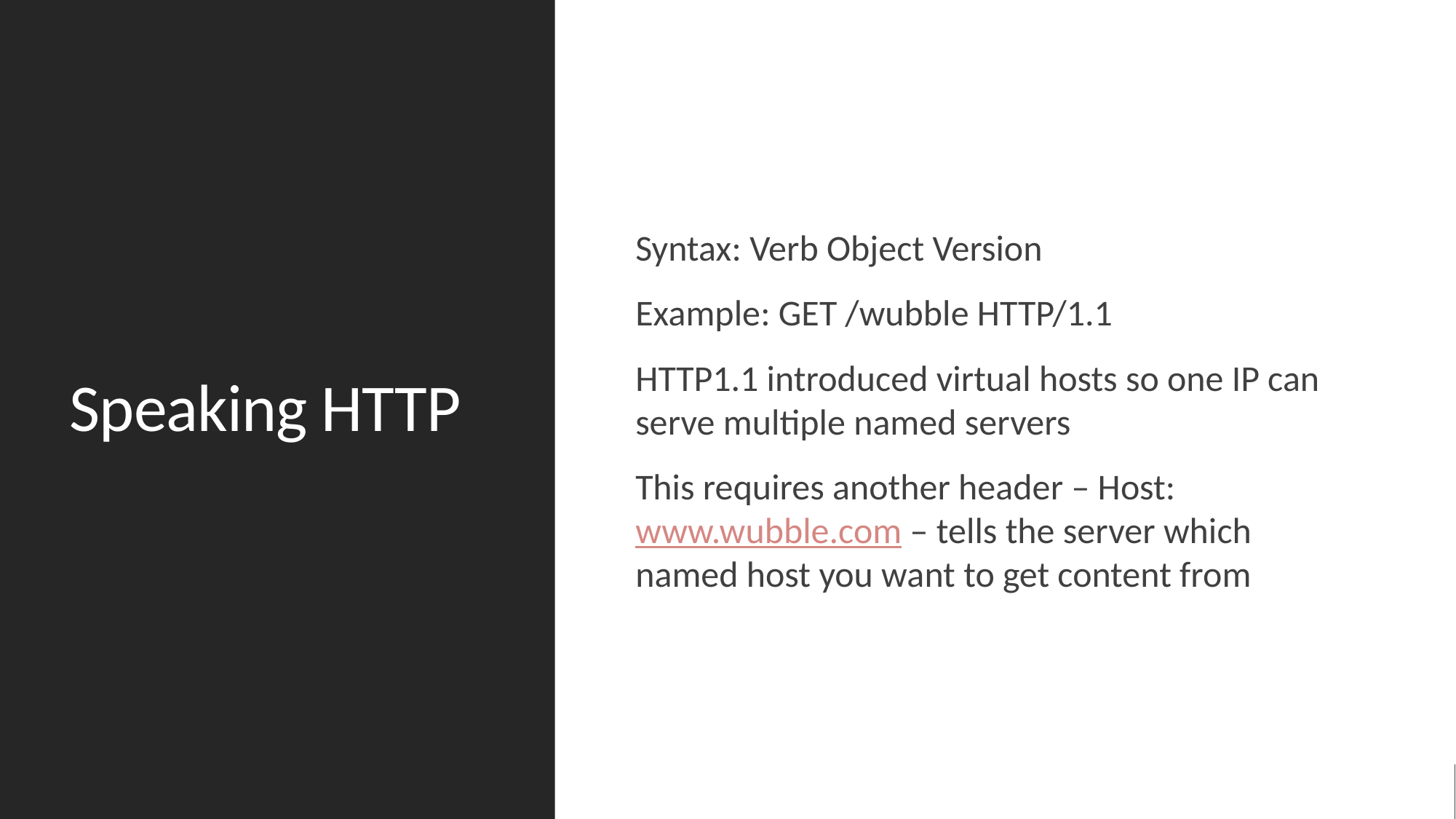

# Speaking HTTP
Syntax: Verb Object Version
Example: GET /wubble HTTP/1.1
HTTP1.1 introduced virtual hosts so one IP can serve multiple named servers
This requires another header – Host: www.wubble.com – tells the server which named host you want to get content from